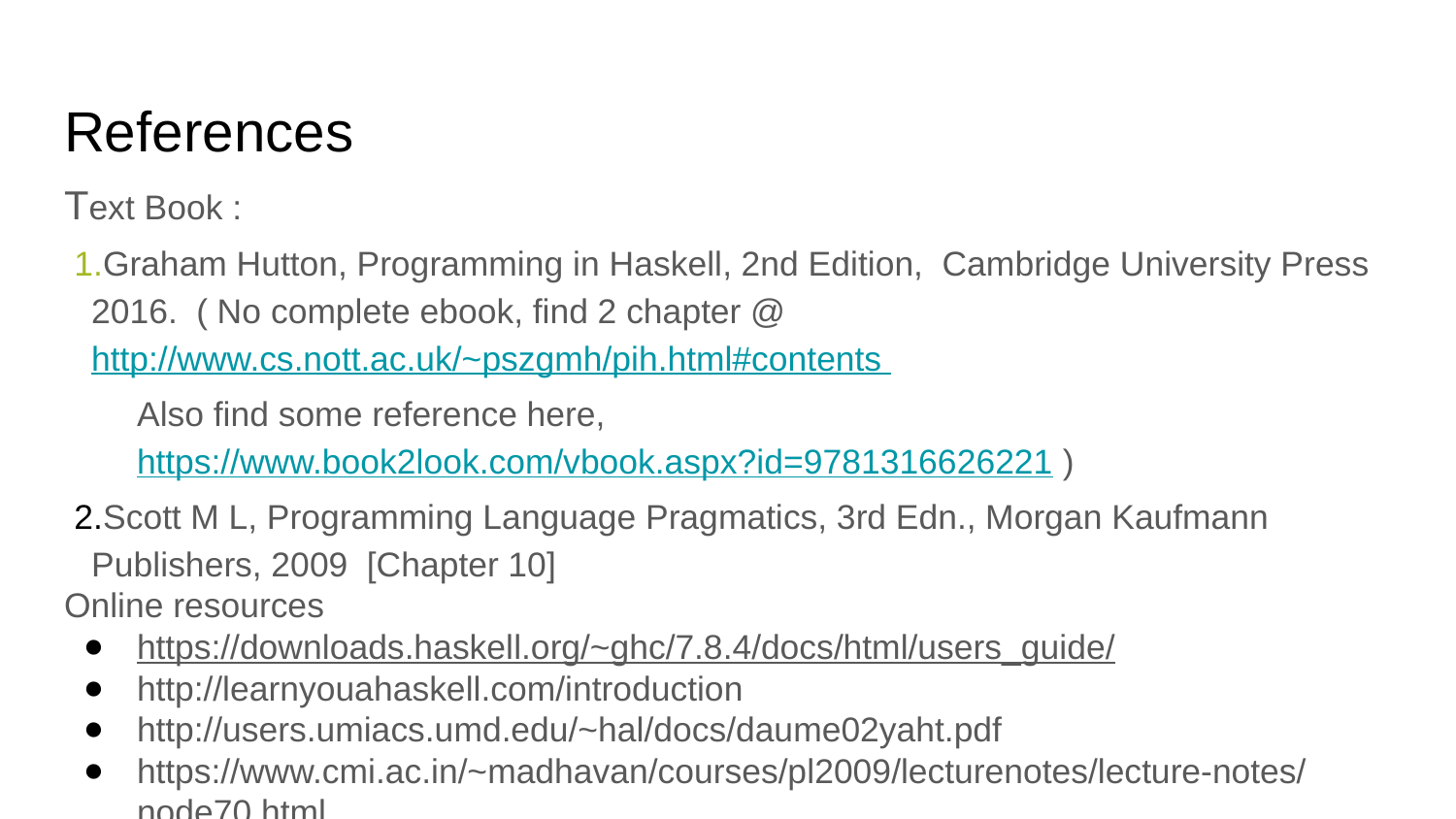

# References
Text Book :
Graham Hutton, Programming in Haskell, 2nd Edition,  Cambridge University Press 2016.  ( No complete ebook, find 2 chapter @   http://www.cs.nott.ac.uk/~pszgmh/pih.html#contents
Also find some reference here, https://www.book2look.com/vbook.aspx?id=9781316626221 )
Scott M L, Programming Language Pragmatics, 3rd Edn., Morgan Kaufmann Publishers, 2009  [Chapter 10]
Online resources
https://downloads.haskell.org/~ghc/7.8.4/docs/html/users_guide/
http://learnyouahaskell.com/introduction
http://users.umiacs.umd.edu/~hal/docs/daume02yaht.pdf
https://www.cmi.ac.in/~madhavan/courses/pl2009/lecturenotes/lecture-notes/node70.html